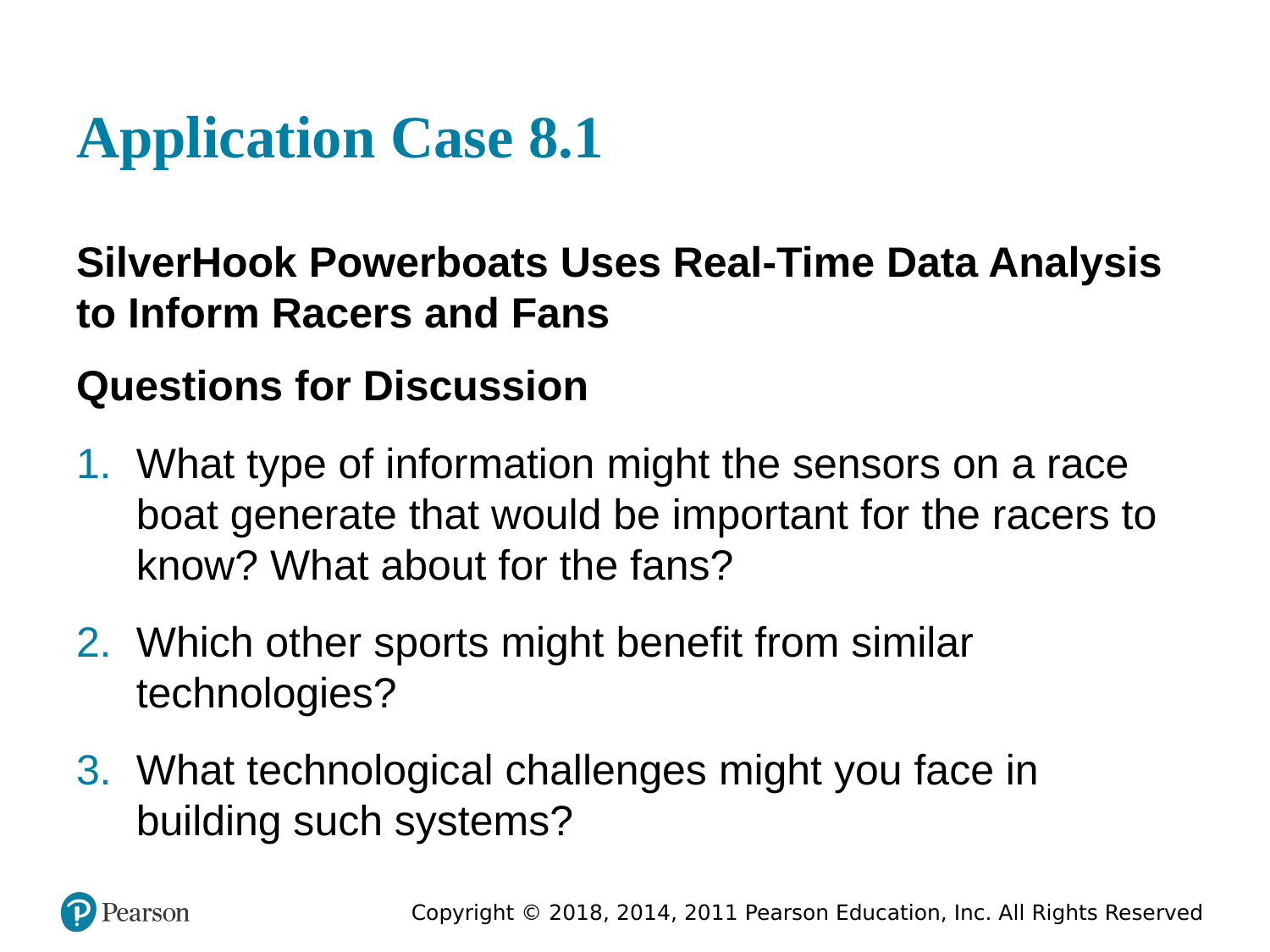

# Application Case 8.1
SilverHook Powerboats Uses Real-Time Data Analysis to Inform Racers and Fans
Questions for Discussion
What type of information might the sensors on a race boat generate that would be important for the racers to know? What about for the fans?
Which other sports might benefit from similar technologies?
What technological challenges might you face in building such systems?